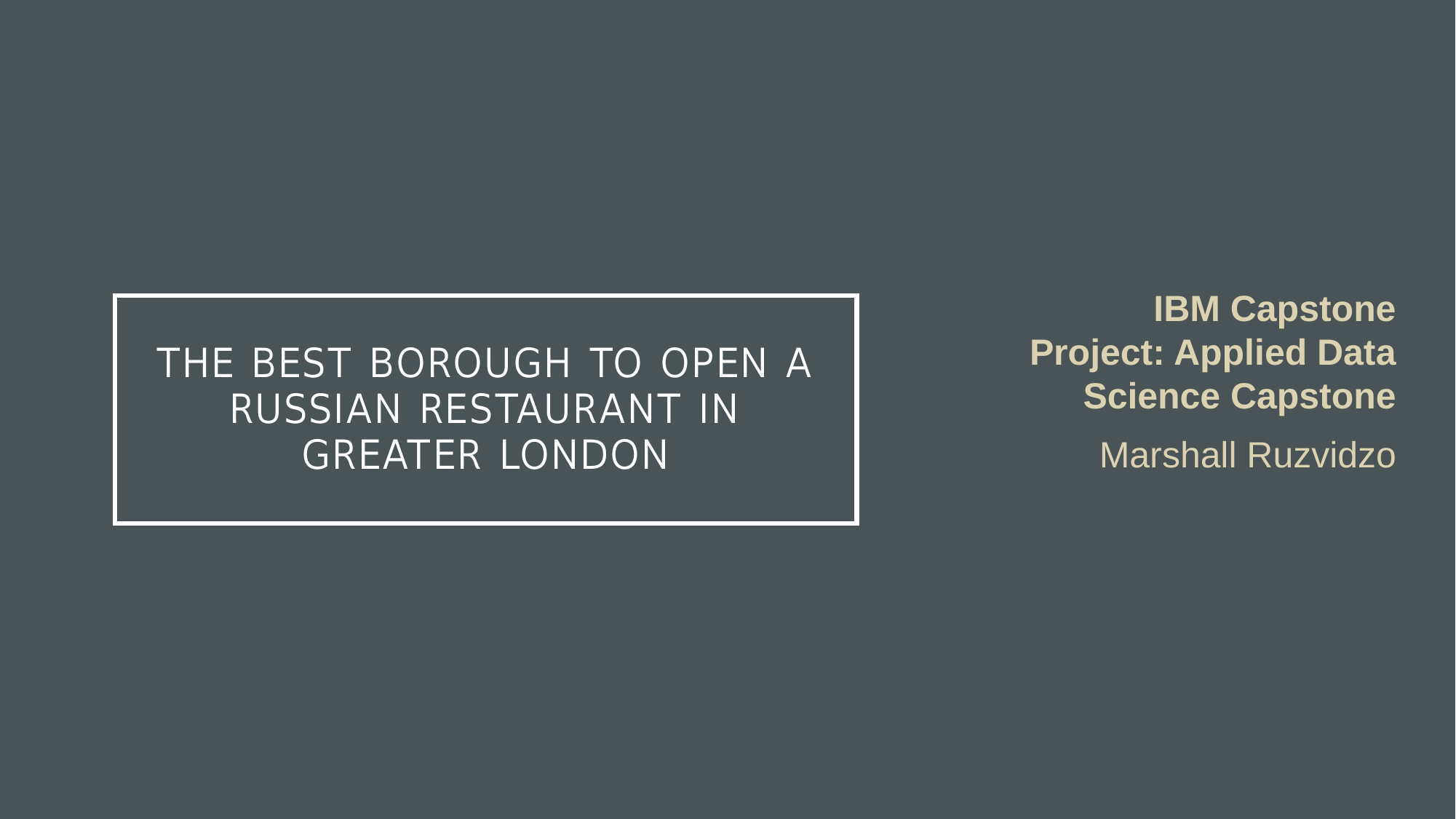

IBM Capstone Project: Applied Data Science Capstone
Marshall Ruzvidzo

# The best borough to open a Russian restaurant in Greater London